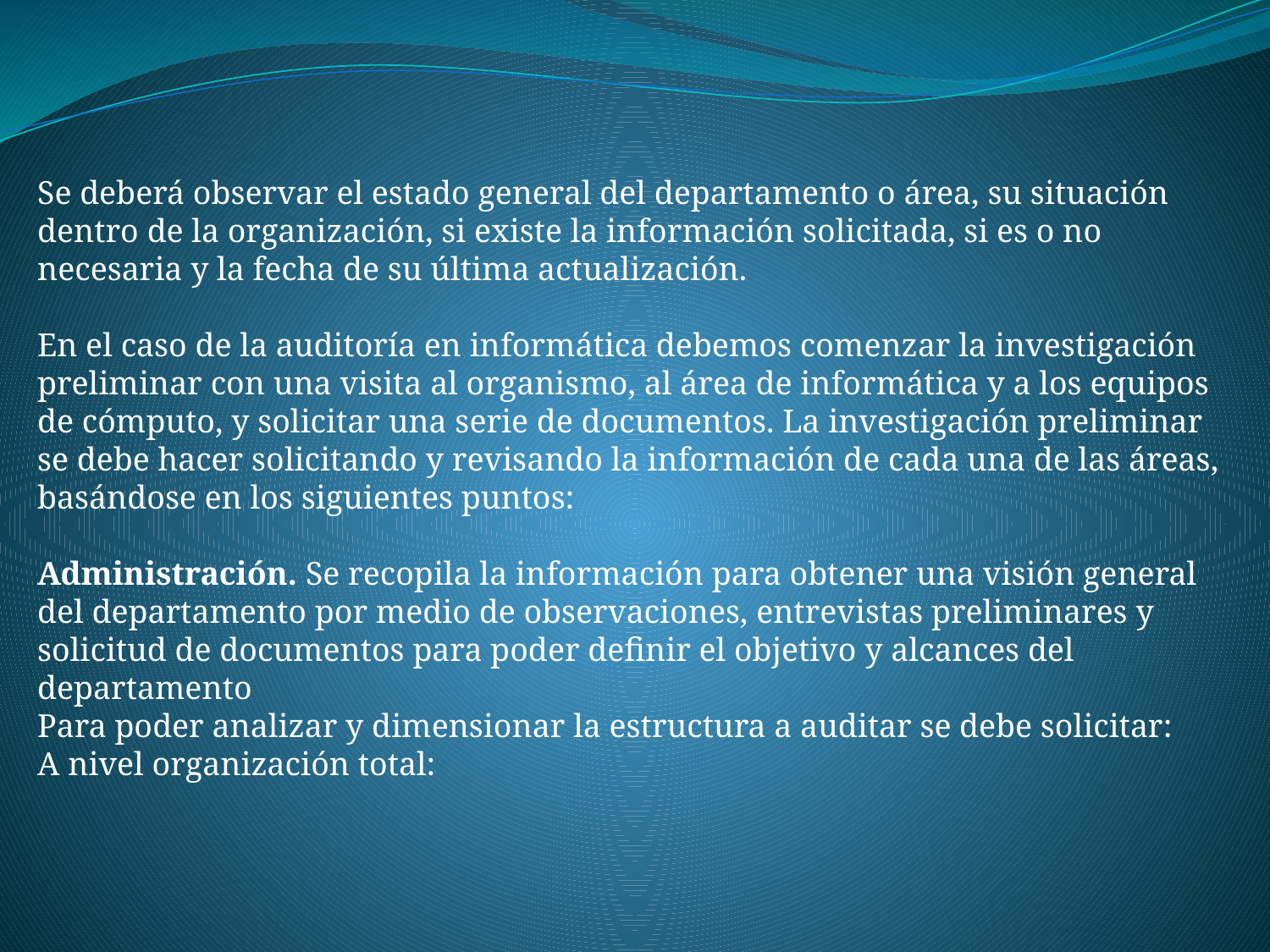

Se deberá observar el estado general del departamento o área, su situación dentro de la organización, si existe la información solicitada, si es o no necesaria y la fecha de su última actualización.

En el caso de la auditoría en informática debemos comenzar la investigación preliminar con una visita al organismo, al área de informática y a los equipos de cómputo, y solicitar una serie de documentos. La investigación preliminar se debe hacer solicitando y revisando la información de cada una de las áreas, basándose en los siguientes puntos:

Administración. Se recopila la información para obtener una visión general del departamento por medio de observaciones, entrevistas preliminares y solicitud de documentos para poder definir el objetivo y alcances del departamento
Para poder analizar y dimensionar la estructura a auditar se debe solicitar:
A nivel organización total:
#